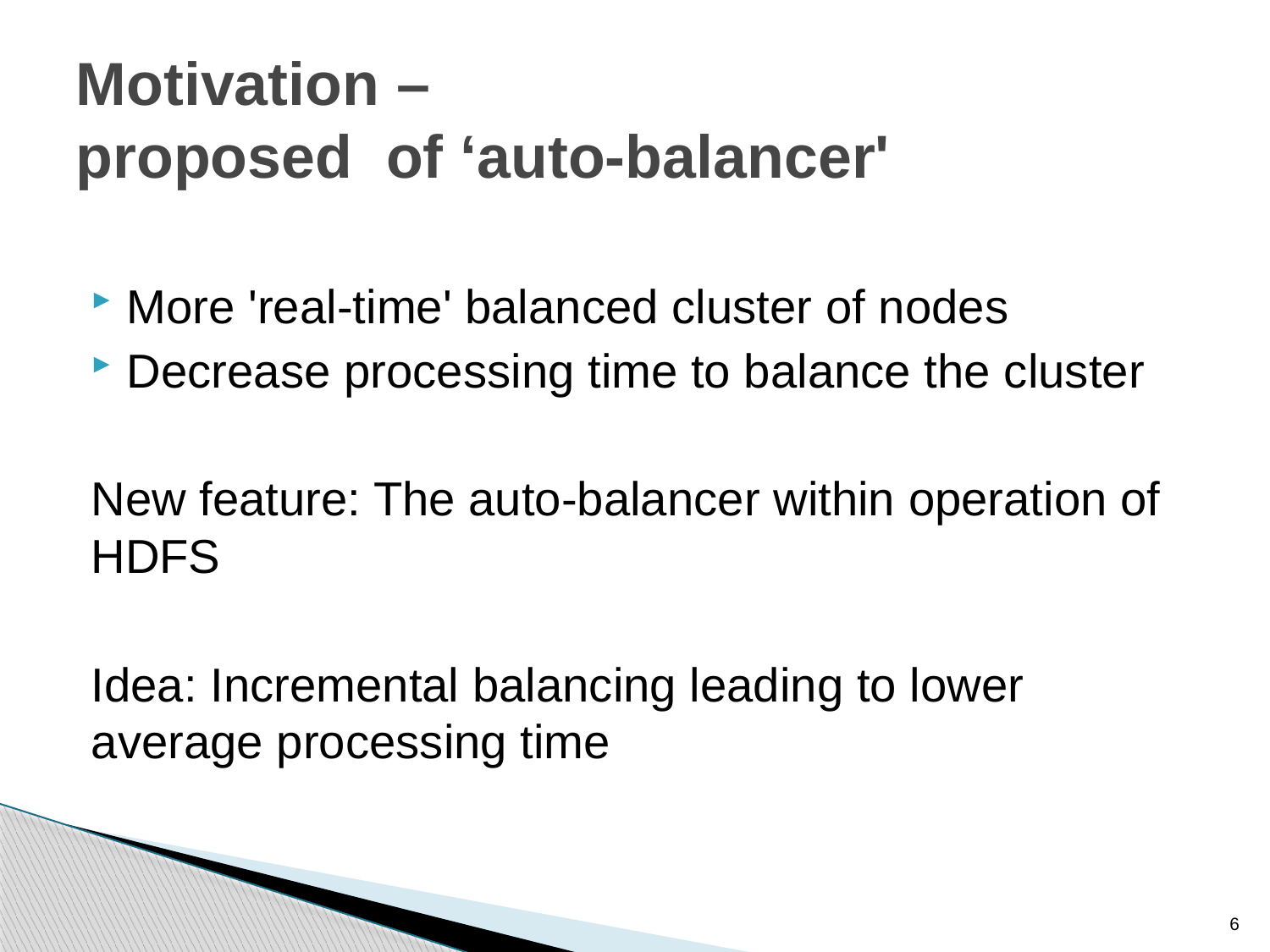

# Motivation – proposed  of ‘auto-balancer'

More 'real-time' balanced cluster of nodes
Decrease processing time to balance the cluster

New feature: The auto-balancer within operation of HDFS

Idea: Incremental balancing leading to lower average processing time

6